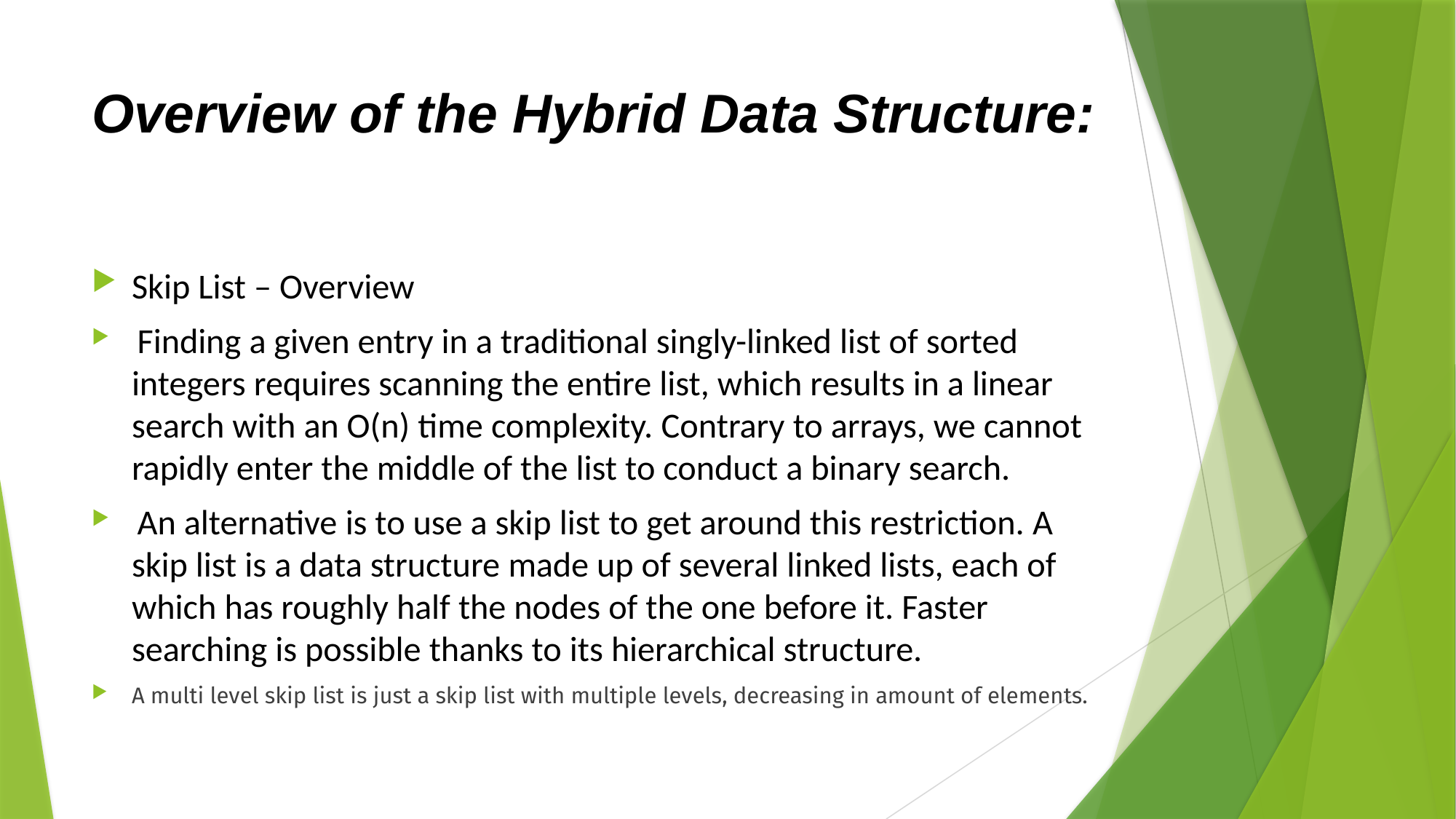

# Overview of the Hybrid Data Structure:
Skip List – Overview
 Finding a given entry in a traditional singly-linked list of sorted integers requires scanning the entire list, which results in a linear search with an O(n) time complexity. Contrary to arrays, we cannot rapidly enter the middle of the list to conduct a binary search.
 An alternative is to use a skip list to get around this restriction. A skip list is a data structure made up of several linked lists, each of which has roughly half the nodes of the one before it. Faster searching is possible thanks to its hierarchical structure.
A multi level skip list is just a skip list with multiple levels, decreasing in amount of elements.